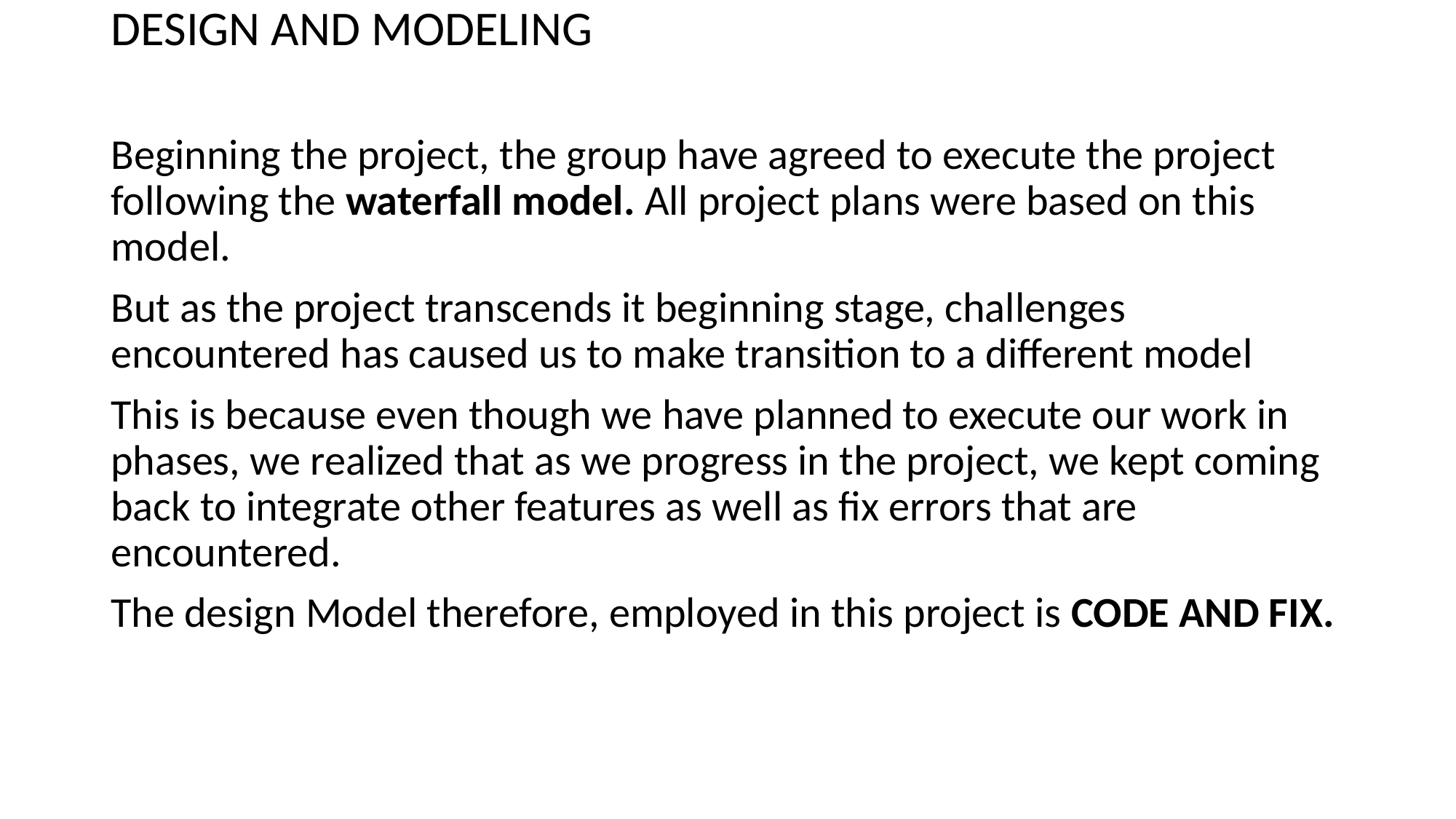

# DESIGN AND MODELING
Beginning the project, the group have agreed to execute the project  following the waterfall model. All project plans were based on this model.
But as the project transcends it beginning stage, challenges encountered has caused us to make transition to a different model
This is because even though we have planned to execute our work in phases, we realized that as we progress in the project, we kept coming back to integrate other features as well as fix errors that are encountered.
The design Model therefore, employed in this project is CODE AND FIX.